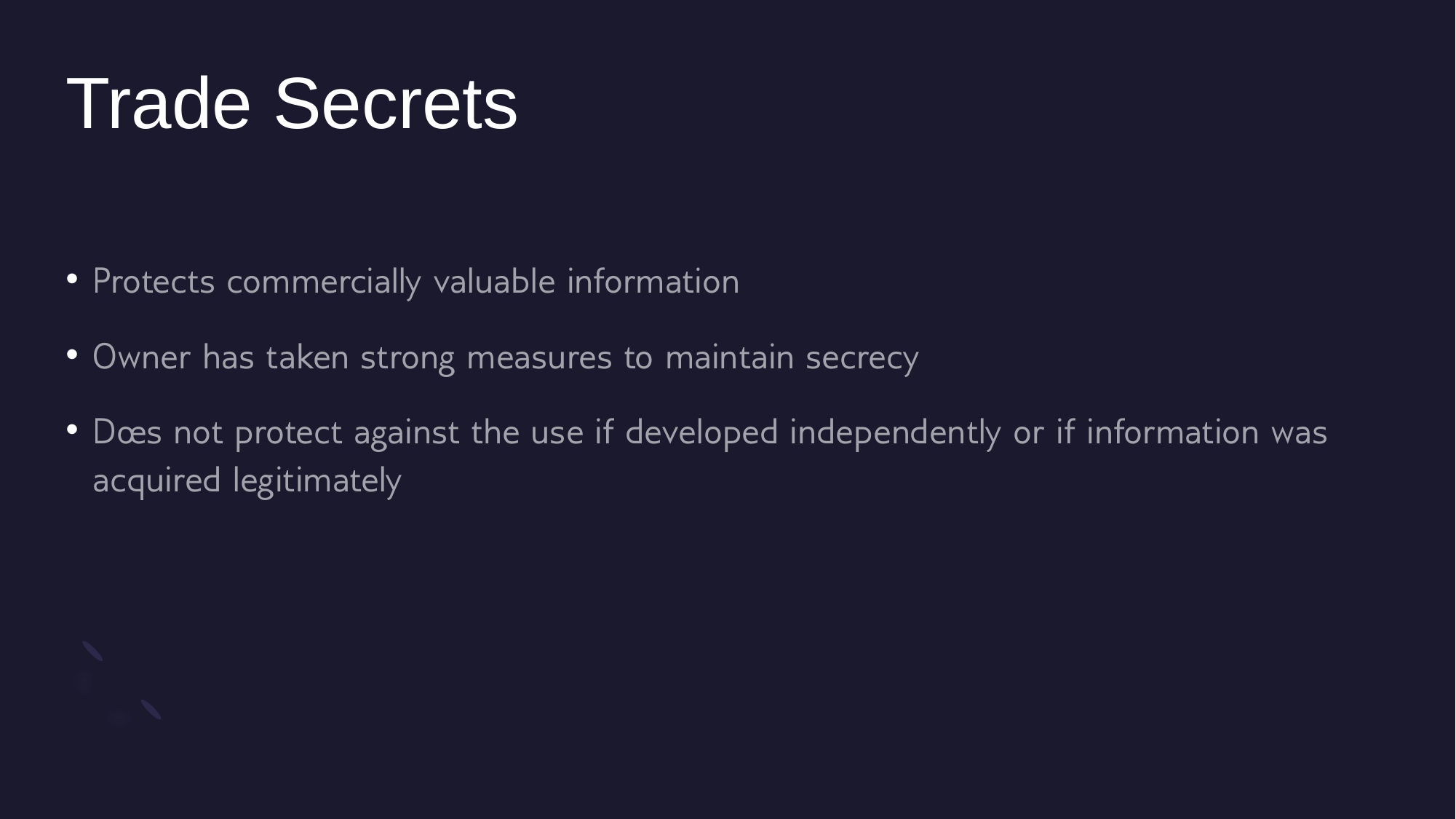

# Trade Secrets
Protects commercially valuable information
Owner has taken strong measures to maintain secrecy
Does not protect against the use if developed independently or if information was acquired legitimately